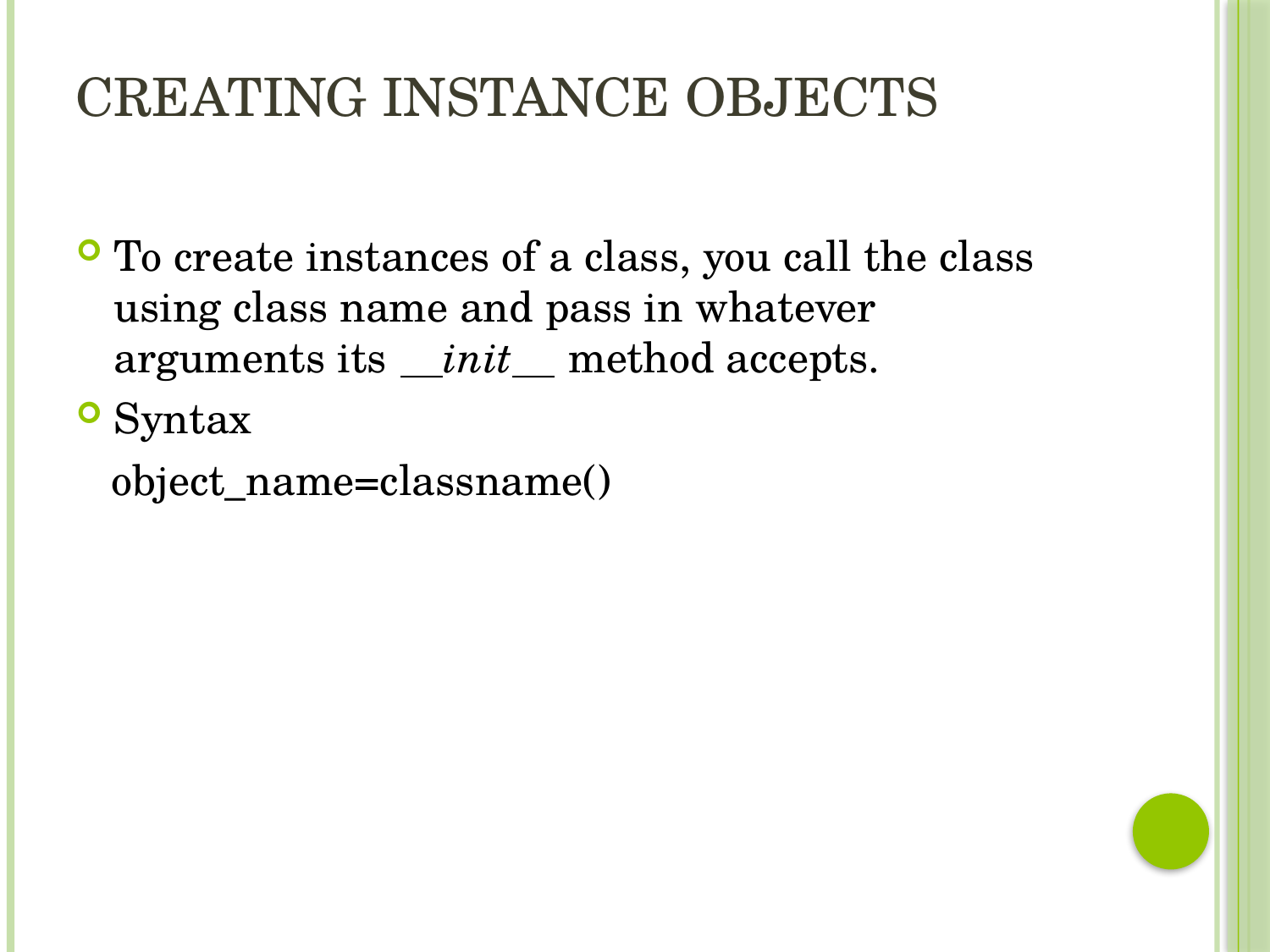

# Creating Instance Objects
To create instances of a class, you call the class using class name and pass in whatever arguments its __init__ method accepts.
Syntax
   object_name=classname()